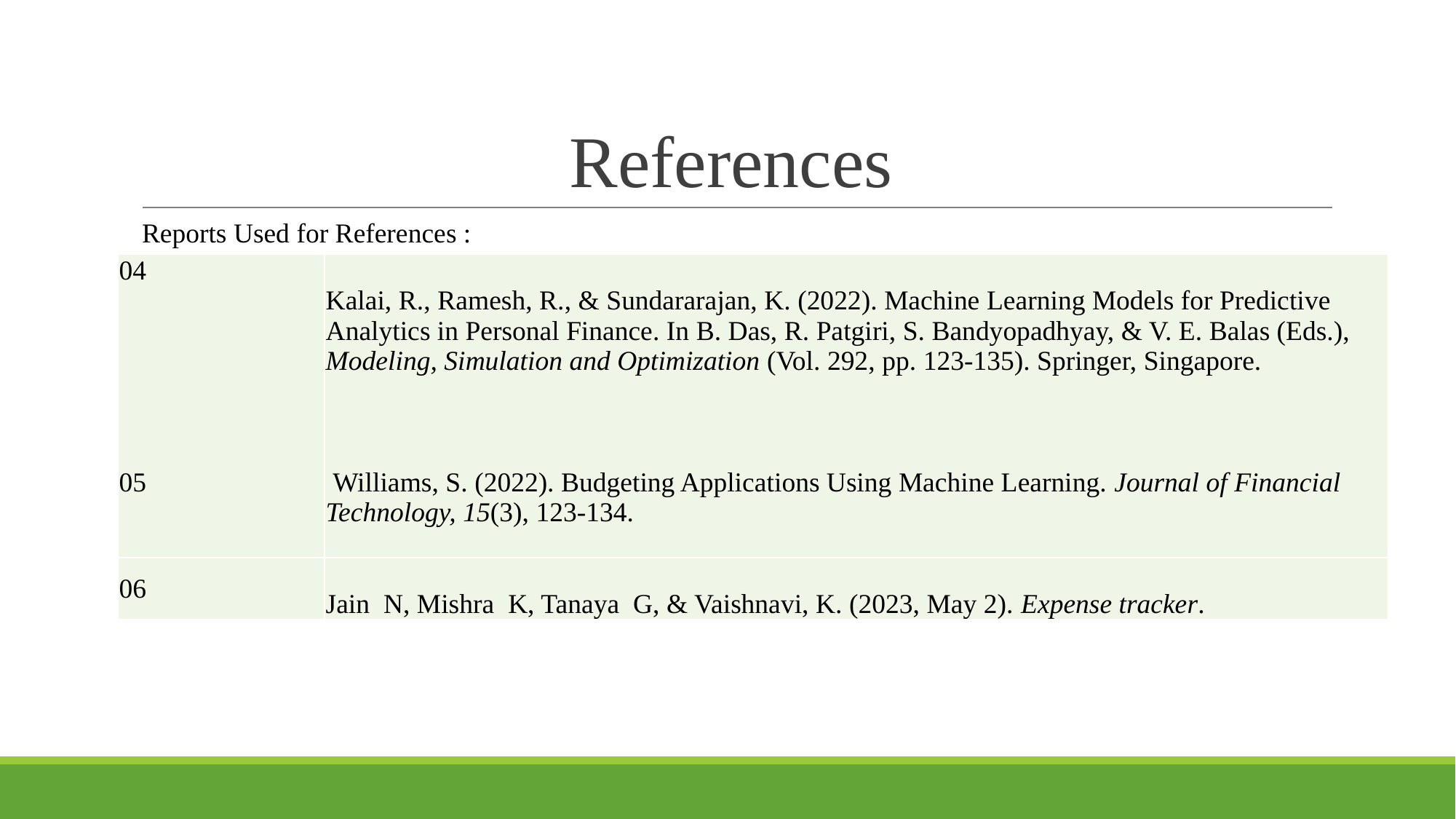

# References
Reports Used for References :
| 04 05 | Kalai, R., Ramesh, R., & Sundararajan, K. (2022). Machine Learning Models for Predictive Analytics in Personal Finance. In B. Das, R. Patgiri, S. Bandyopadhyay, & V. E. Balas (Eds.), Modeling, Simulation and Optimization (Vol. 292, pp. 123-135). Springer, Singapore. Williams, S. (2022). Budgeting Applications Using Machine Learning. Journal of Financial Technology, 15(3), 123-134. |
| --- | --- |
| 06 | Jain N, Mishra K, Tanaya G, & Vaishnavi, K. (2023, May 2). Expense tracker. |